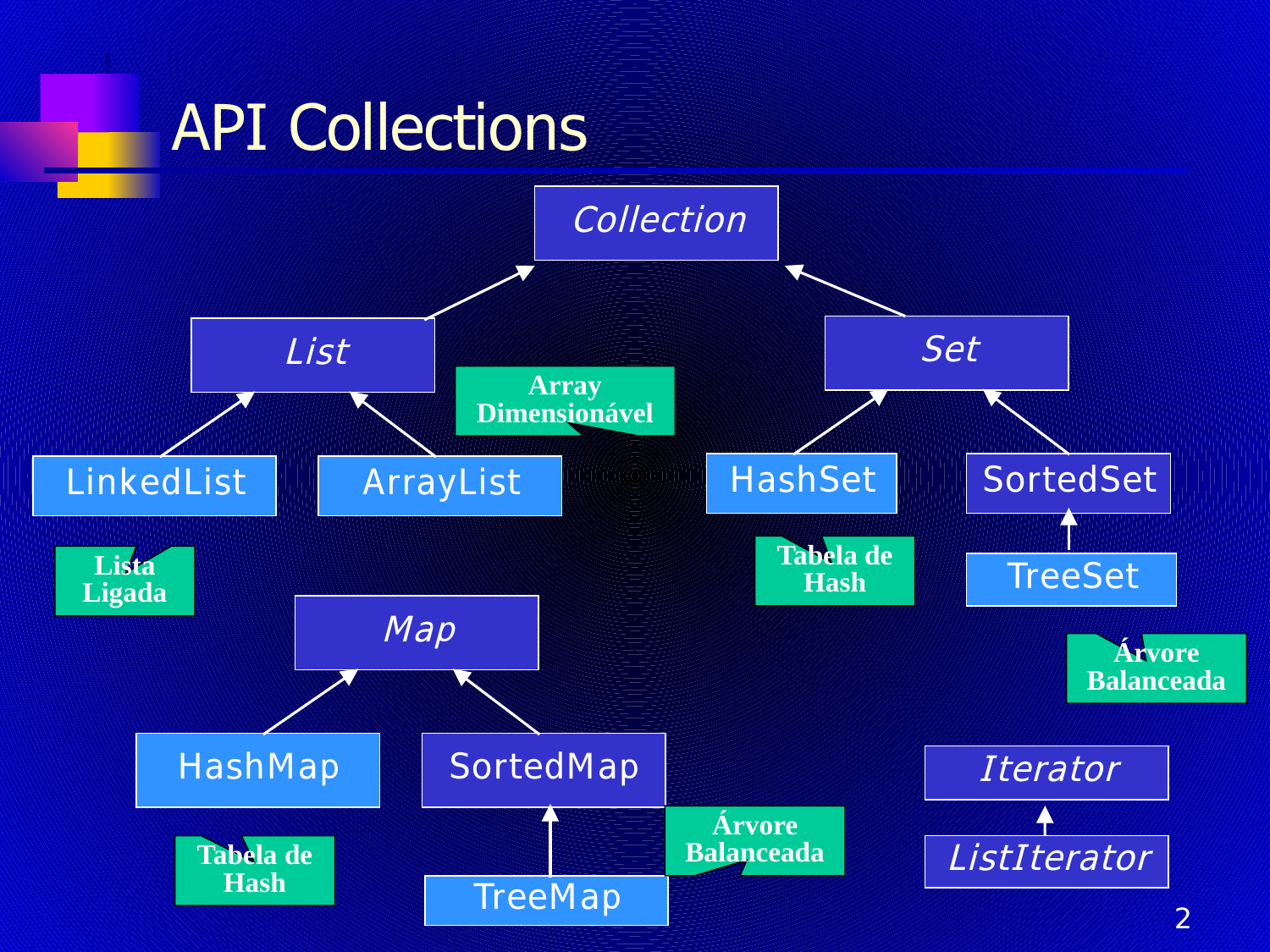

# API Collections
Collection
Set
List
Array Dimensionável
HashSet
SortedSet
LinkedList
ArrayList
Tabela de Hash
Lista Ligada
TreeSet
Map
Árvore Balanceada
HashMap
SortedMap
Iterator
Árvore Balanceada
Tabela de Hash
ListIterator
TreeMap
2